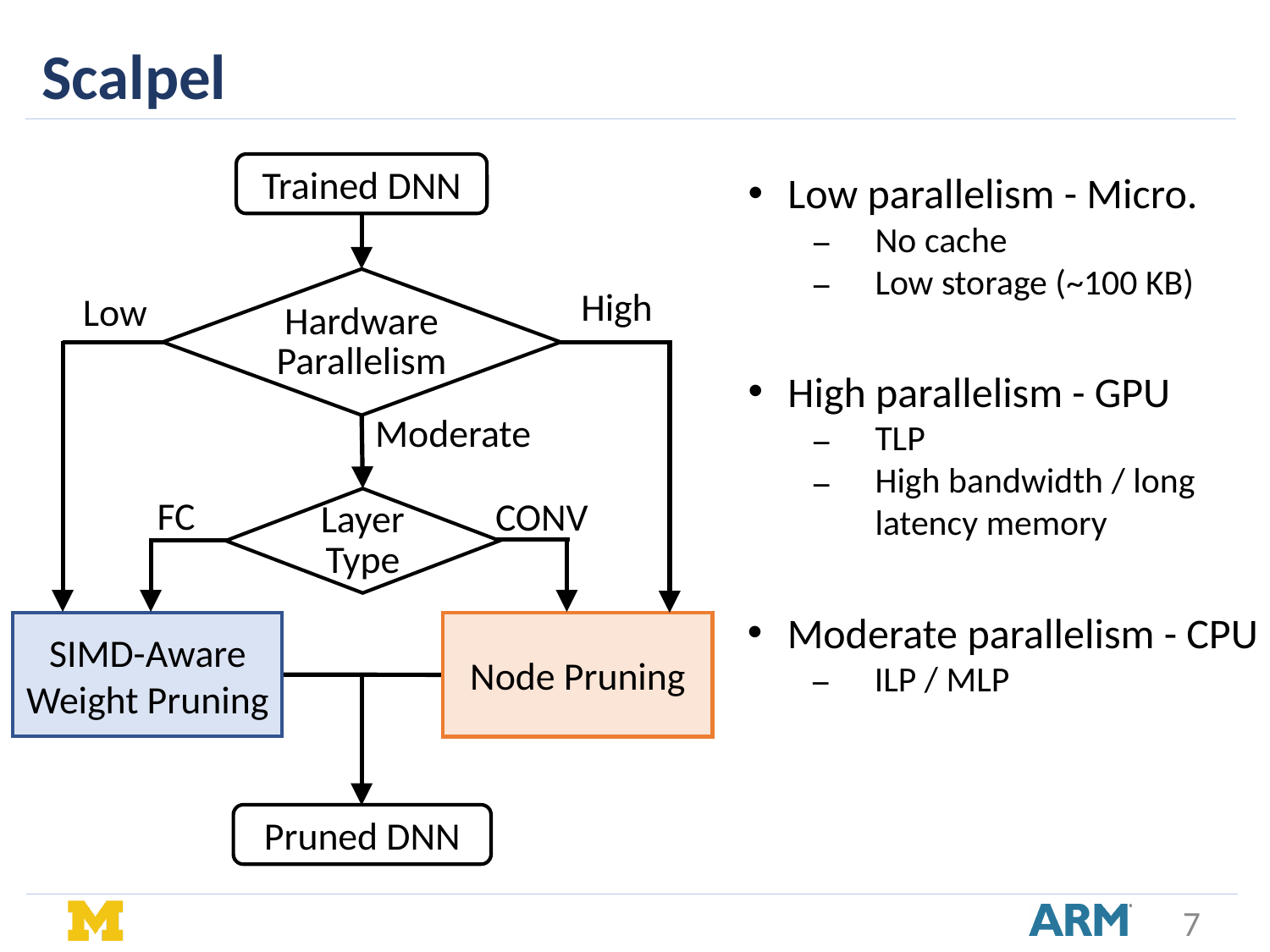

Scalpel
Trained DNN
Low parallelism - Micro.
No cache
Low storage (~100 KB)
Hardware
Parallelism
High
Low
High parallelism - GPU
TLP
High bandwidth / long latency memory
Moderate
FC
CONV
Layer Type
Moderate parallelism - CPU
ILP / MLP
SIMD-Aware
Weight Pruning
Node Pruning
Pruned DNN
7